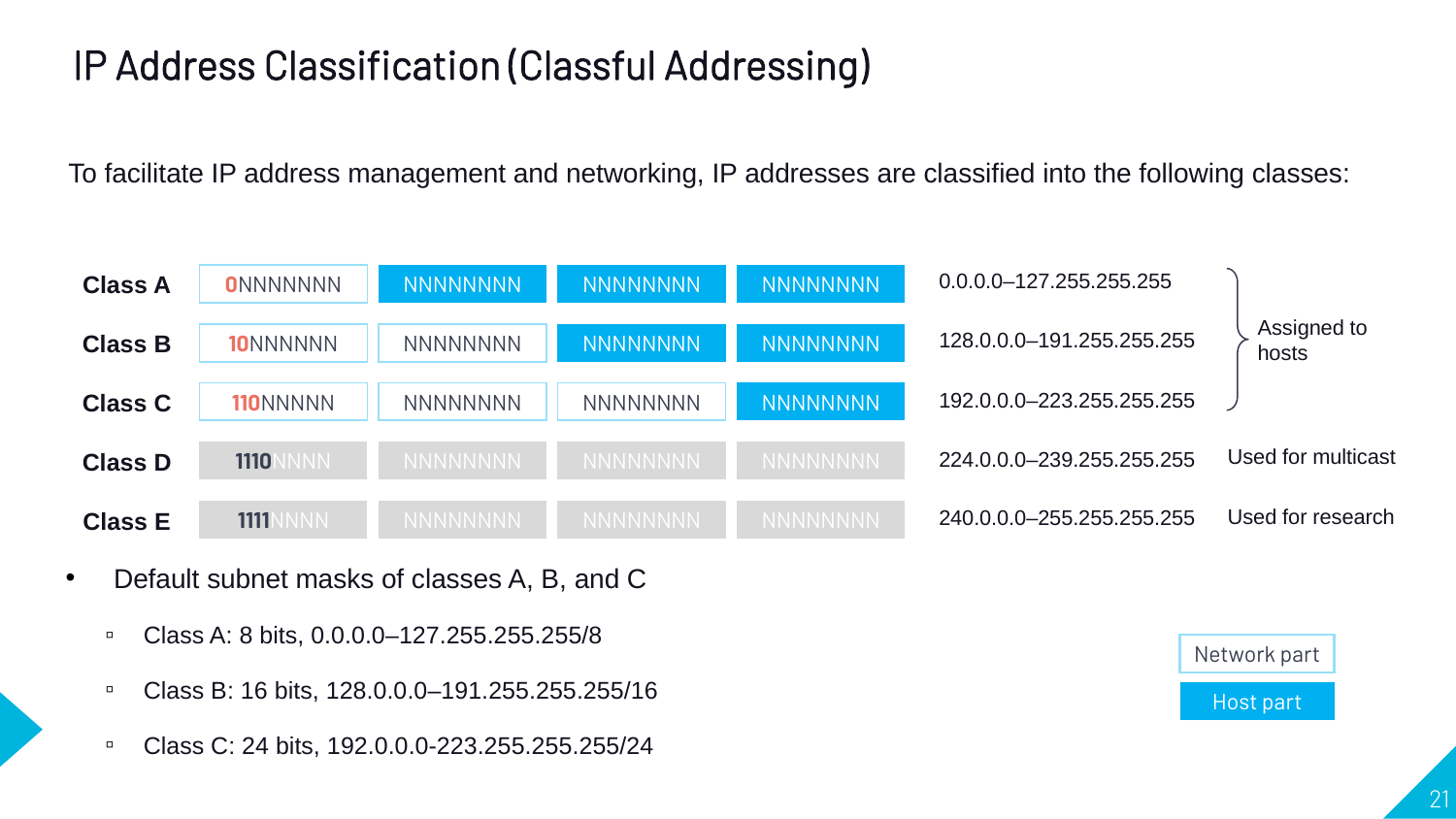

IP Address Classification (Classful Addressing)
To facilitate IP address management and networking, IP addresses are classified into the following classes:
0.0.0.0–127.255.255.255
Class A
| 0NNNNNNN |
| --- |
| NNNNNNNN |
| --- |
| NNNNNNNN |
| --- |
| NNNNNNNN |
| --- |

Assigned to hosts
128.0.0.0–191.255.255.255
Class B
| 10NNNNNN |
| --- |
| NNNNNNNN |
| --- |
| NNNNNNNN |
| --- |
| NNNNNNNN |
| --- |
192.0.0.0–223.255.255.255
Class C
| 110NNNNN |
| --- |
| NNNNNNNN |
| --- |
| NNNNNNNN |
| --- |
| NNNNNNNN |
| --- |
Used for multicast
224.0.0.0–239.255.255.255
Class D
| 1110NNNN |
| --- |
| NNNNNNNN |
| --- |
| NNNNNNNN |
| --- |
| NNNNNNNN |
| --- |
Used for research
240.0.0.0–255.255.255.255
Class E
| 1111NNNN |
| --- |
| NNNNNNNN |
| --- |
| NNNNNNNN |
| --- |
| NNNNNNNN |
| --- |
Default subnet masks of classes A, B, and C
Class A: 8 bits, 0.0.0.0–127.255.255.255/8
Class B: 16 bits, 128.0.0.0–191.255.255.255/16
Class C: 24 bits, 192.0.0.0-223.255.255.255/24
| Network part |
| --- |
| Host part |
| --- |
21